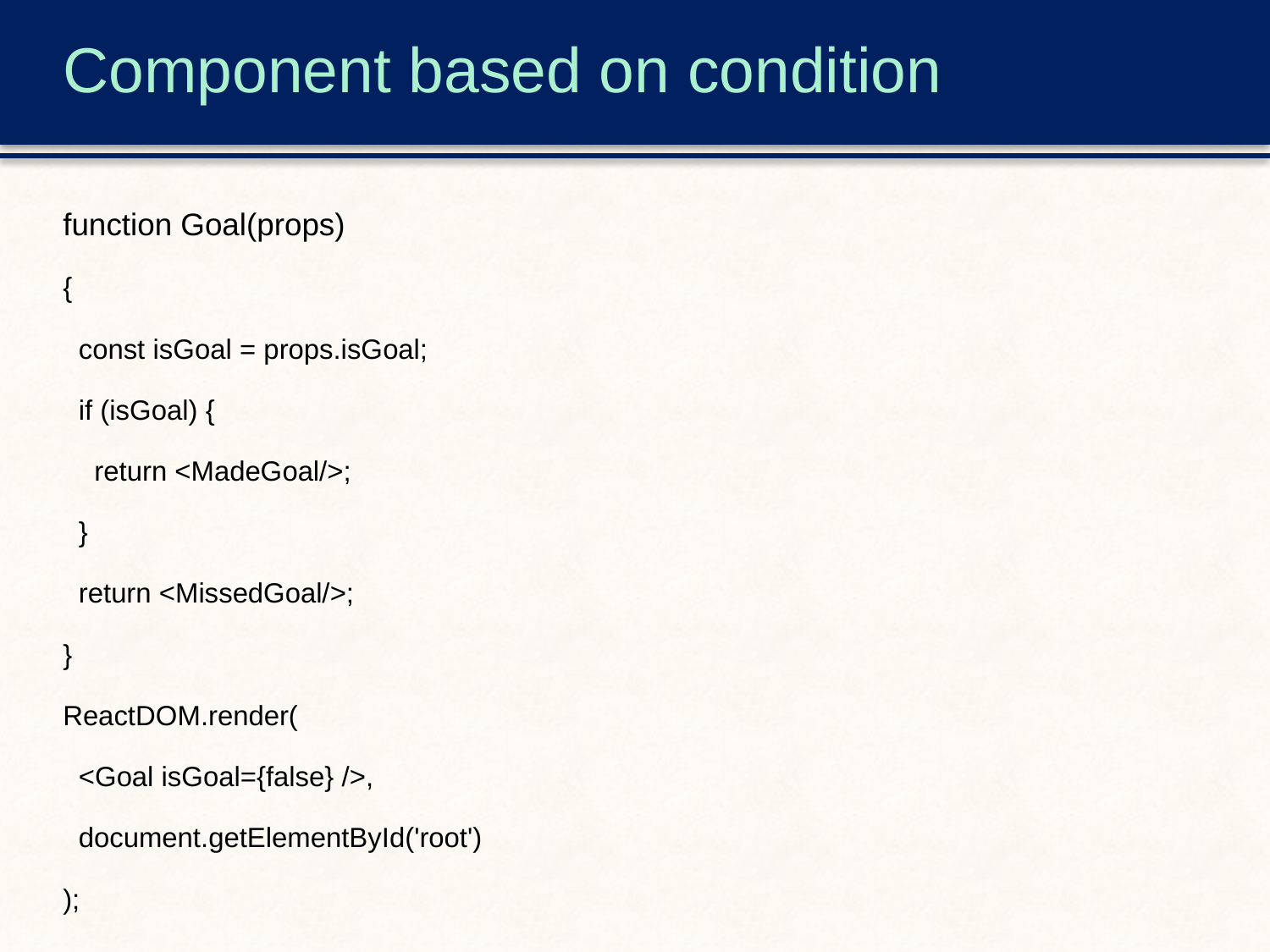

# Component based on condition
function Goal(props)
{
  const isGoal = props.isGoal;
  if (isGoal) {
    return <MadeGoal/>;
  }
  return <MissedGoal/>;
}
ReactDOM.render(
  <Goal isGoal={false} />,
  document.getElementById('root')
);